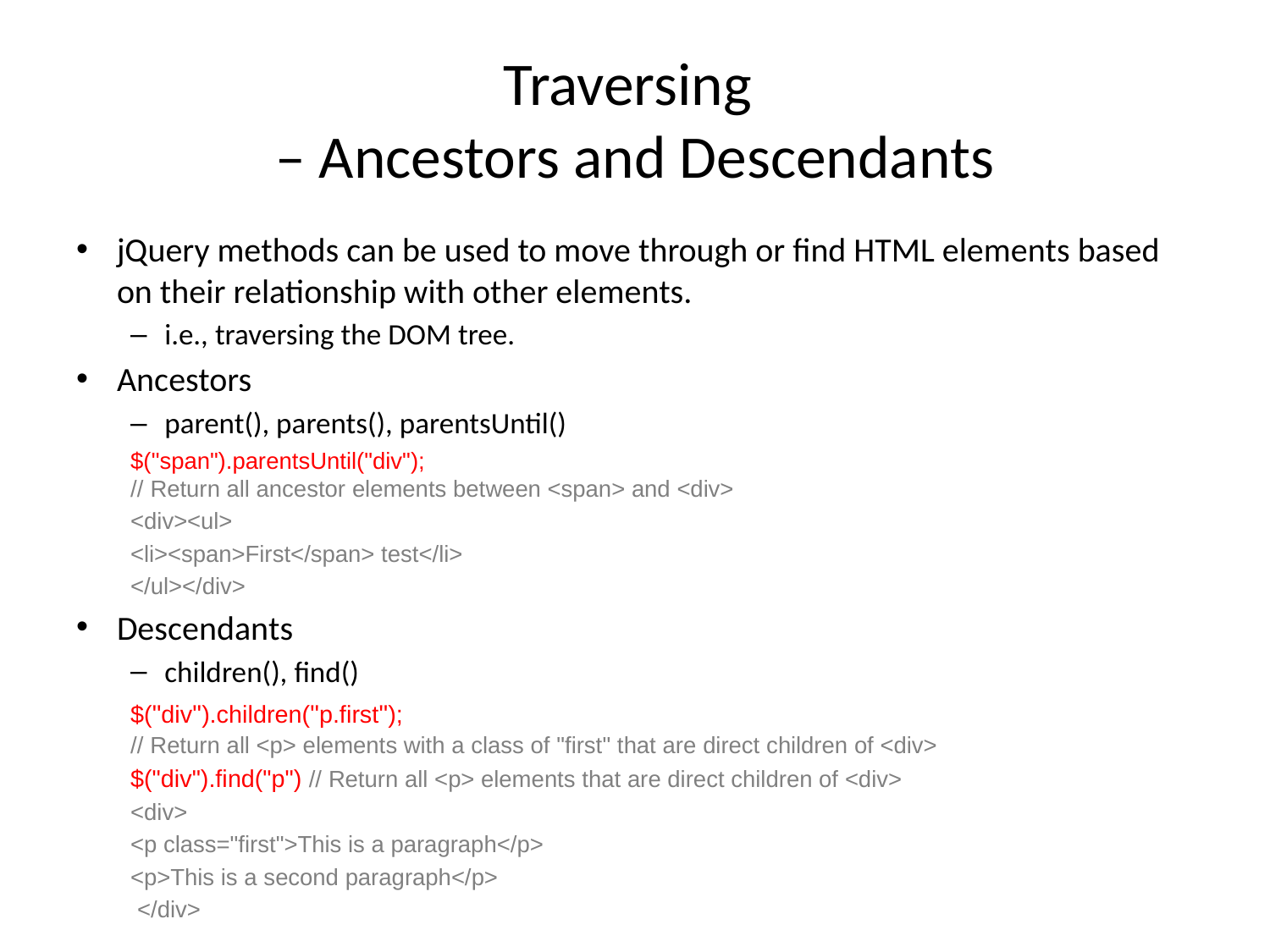

# Traversing – Ancestors and Descendants
jQuery methods can be used to move through or find HTML elements based on their relationship with other elements.
i.e., traversing the DOM tree.
Ancestors
parent(), parents(), parentsUntil()
	$("span").parentsUntil("div");
	// Return all ancestor elements between <span> and <div>
	<div><ul>
		<li><span>First</span> test</li>
	</ul></div>
Descendants
children(), find()
	$("div").children("p.first");
	// Return all <p> elements with a class of "first" that are direct children of <div>
	$("div").find("p") // Return all <p> elements that are direct children of <div>
	<div>
		<p class="first">This is a paragraph</p>
		<p>This is a second paragraph</p>
	 </div>